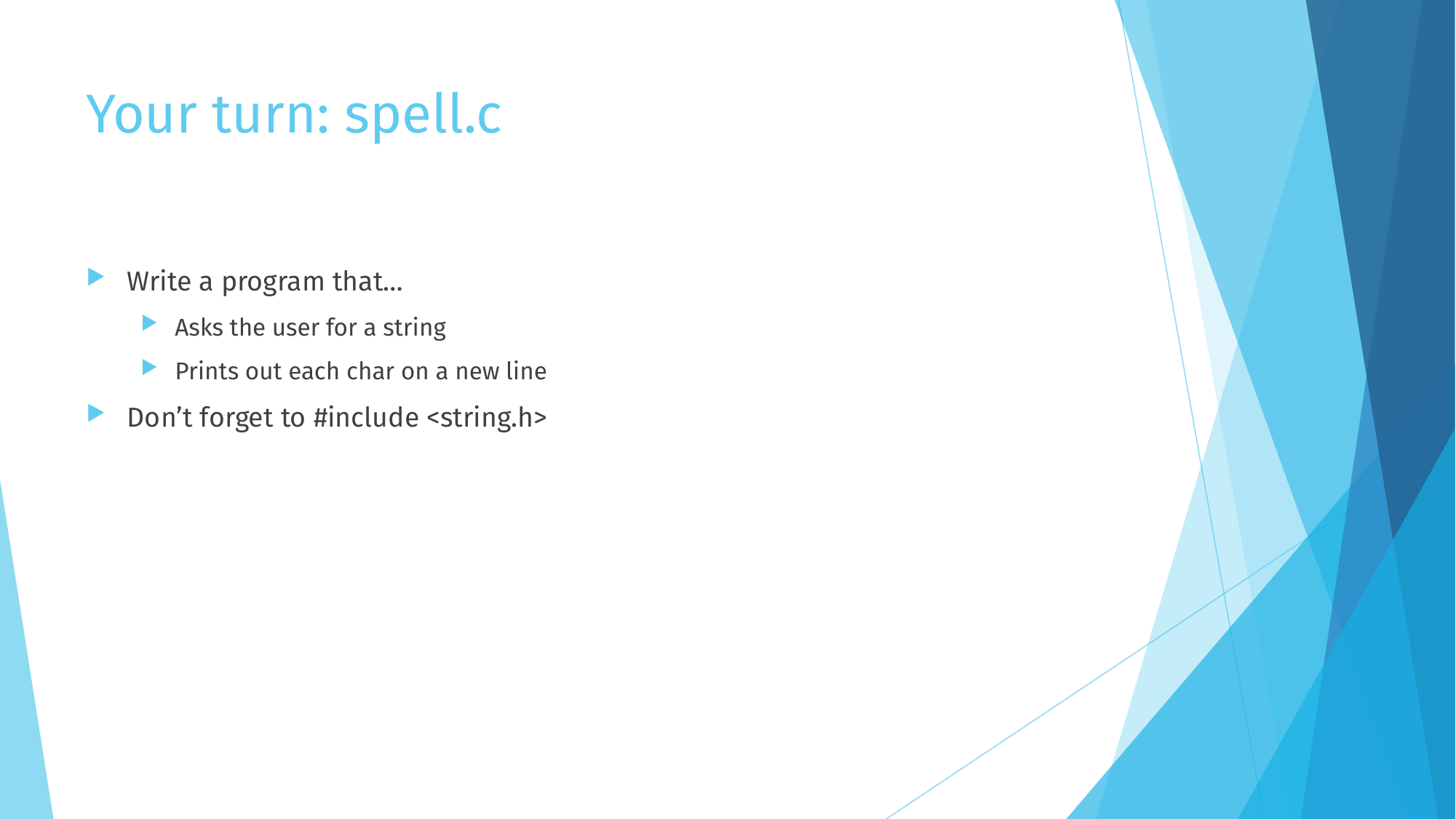

# Your turn: spell.c
Write a program that…
Asks the user for a string
Prints out each char on a new line
Don’t forget to #include <string.h>